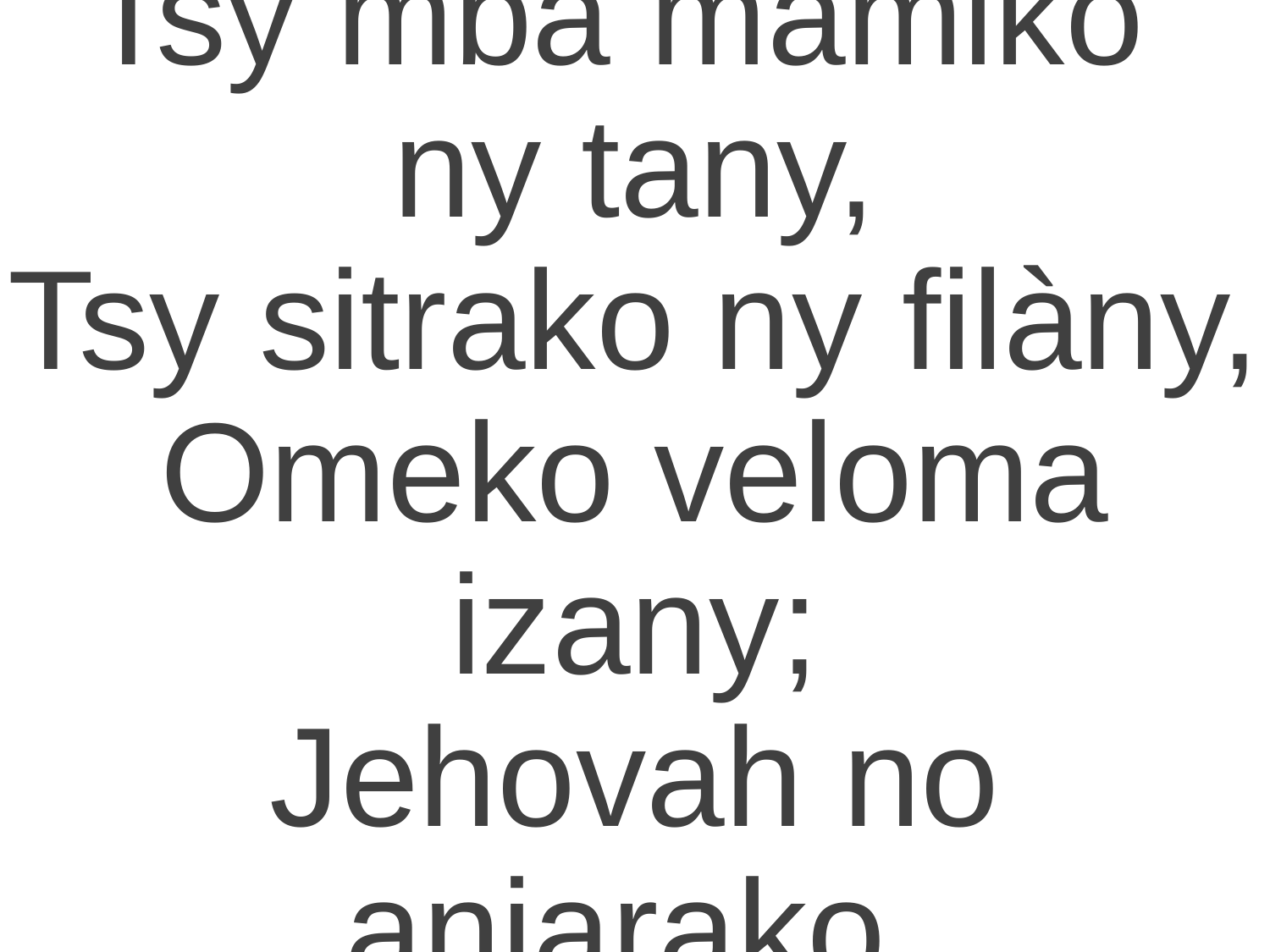

Tsy mba mamiko
ny tany,
Tsy sitrako ny filàny,
Omeko veloma izany;
Jehovah no anjarako,